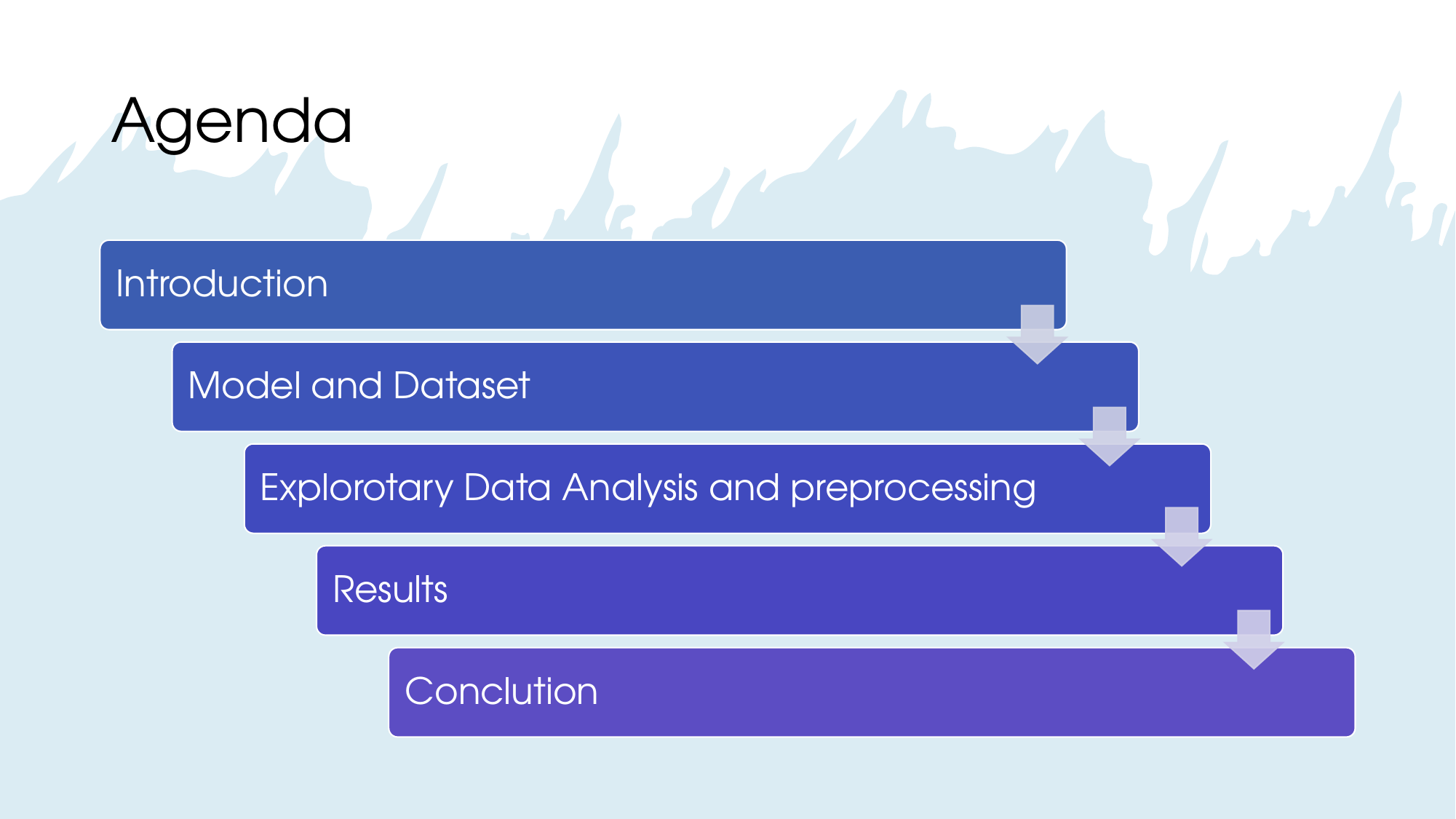

# Agenda

Introduction
Model and Dataset
Explorotary Data Analysis and preprocessing
Results
Conclution